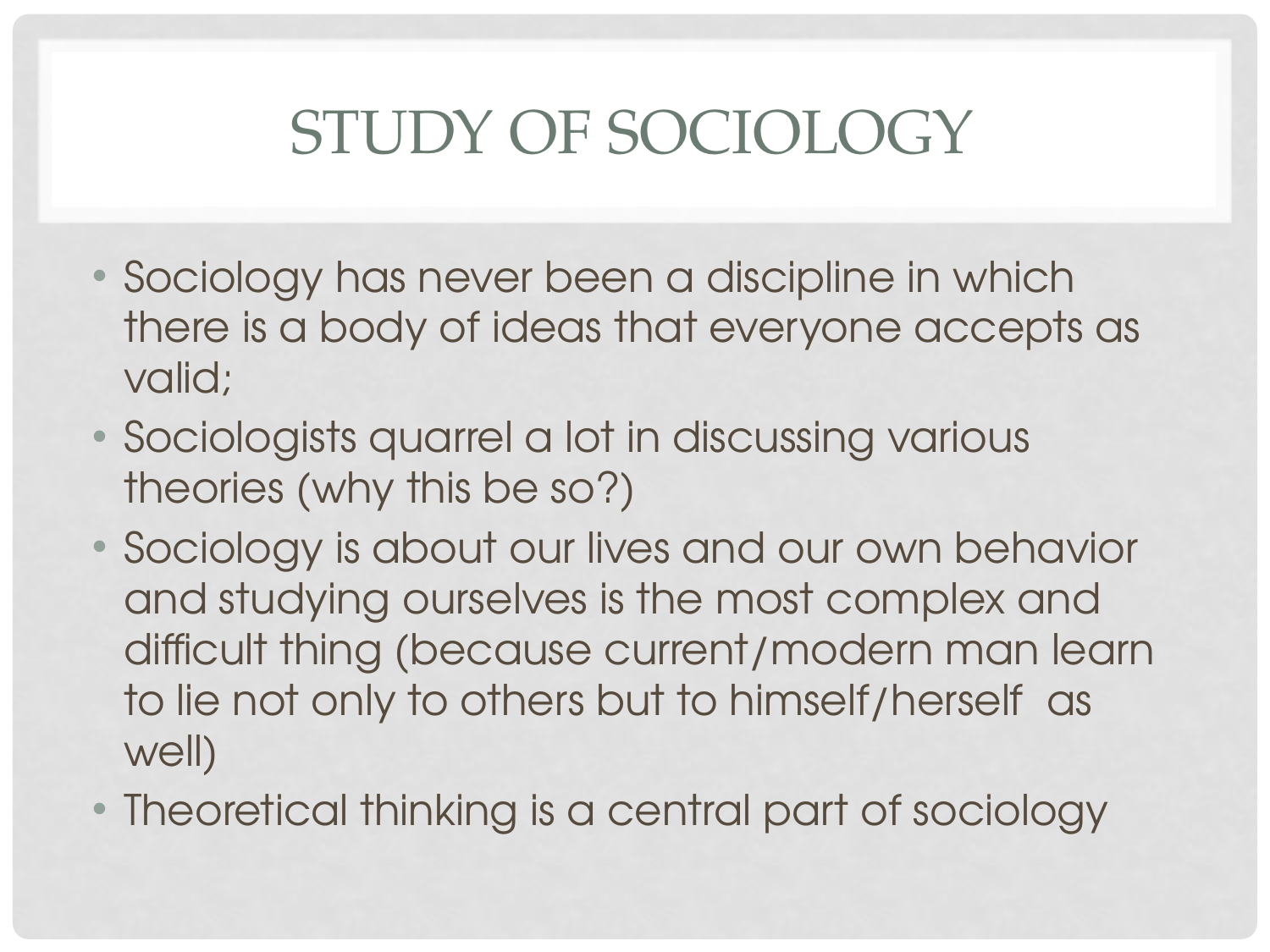

# Study of sociology
Sociology has never been a discipline in which there is a body of ideas that everyone accepts as valid;
Sociologists quarrel a lot in discussing various theories (why this be so?)
Sociology is about our lives and our own behavior and studying ourselves is the most complex and difficult thing (because current/modern man learn to lie not only to others but to himself/herself  as well)
Theoretical thinking is a central part of sociology